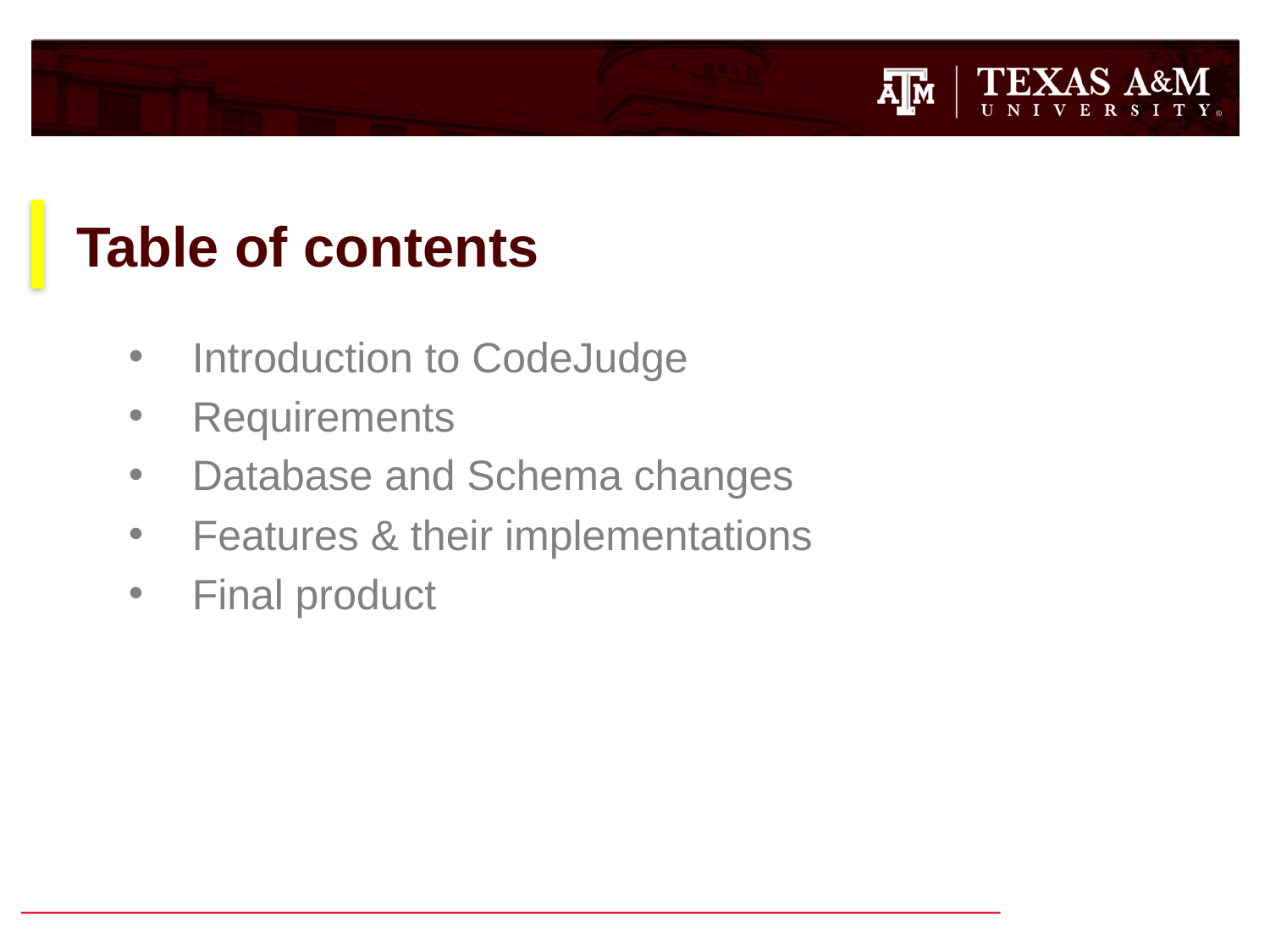

# Table of contents
Introduction to CodeJudge
Requirements
Database and Schema changes
Features & their implementations
Final product